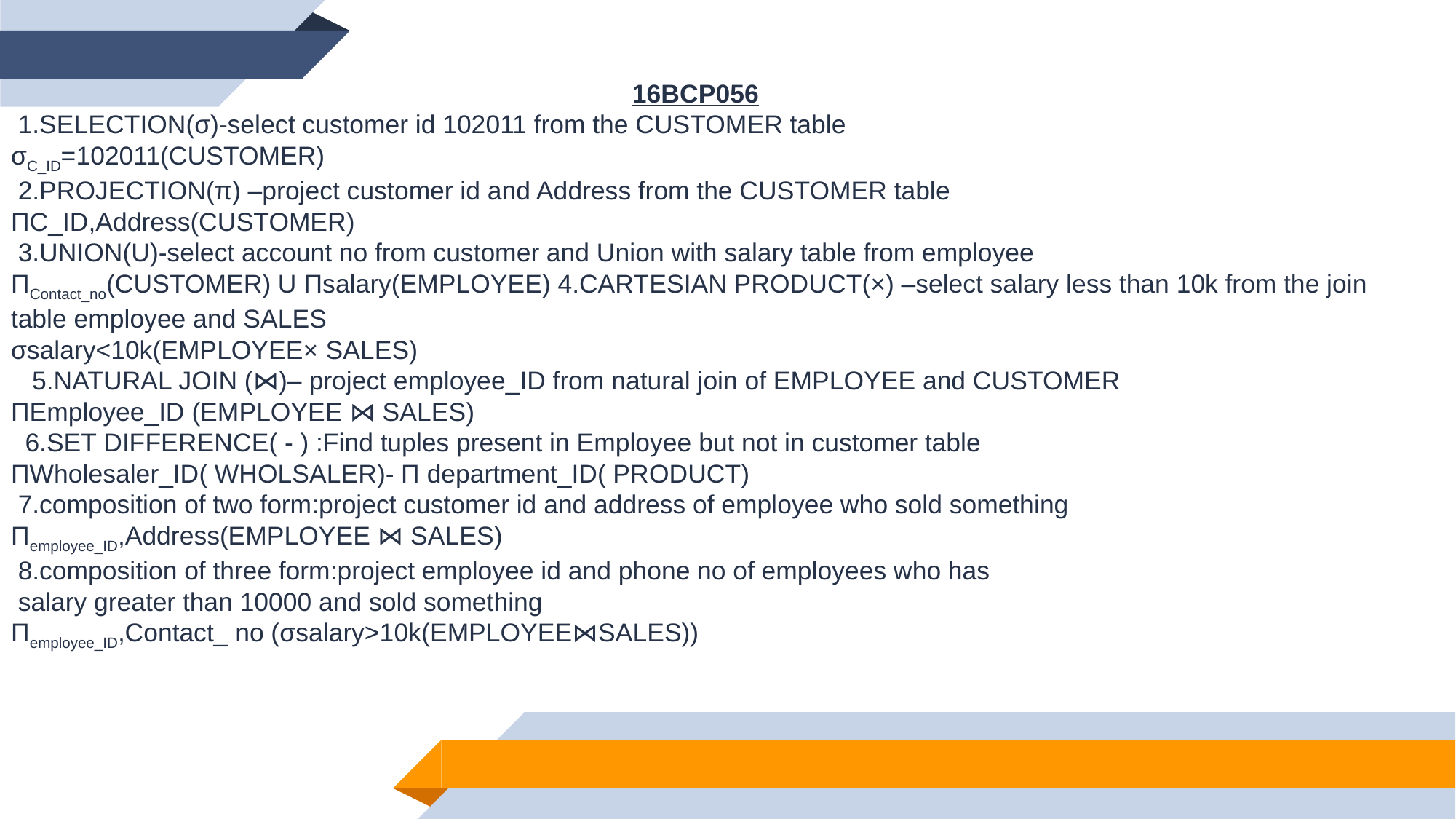

16BCP056
 1.SELECTION(σ)-select customer id 102011 from the CUSTOMER table
σC_ID=102011(CUSTOMER)
 2.PROJECTION(π) –project customer id and Address from the CUSTOMER table
ΠC_ID,Address(CUSTOMER)
 3.UNION(U)-select account no from customer and Union with salary table from employee
ΠContact_no(CUSTOMER) U Πsalary(EMPLOYEE) 4.CARTESIAN PRODUCT(×) –select salary less than 10k from the join table employee and SALES
σsalary<10k(EMPLOYEE× SALES)
   5.NATURAL JOIN (⋈)– project employee_ID from natural join of EMPLOYEE and CUSTOMER
ΠEmployee_ID (EMPLOYEE ⋈ SALES)
  6.SET DIFFERENCE( - ) :Find tuples present in Employee but not in customer table
ΠWholesaler_ID( WHOLSALER)- Π department_ID( PRODUCT)
 7.composition of two form:project customer id and address of employee who sold something
Πemployee_ID,Address(EMPLOYEE ⋈ SALES)
 8.composition of three form:project employee id and phone no of employees who has
 salary greater than 10000 and sold something
Πemployee_ID,Contact_ no (σsalary>10k(EMPLOYEE⋈SALES))